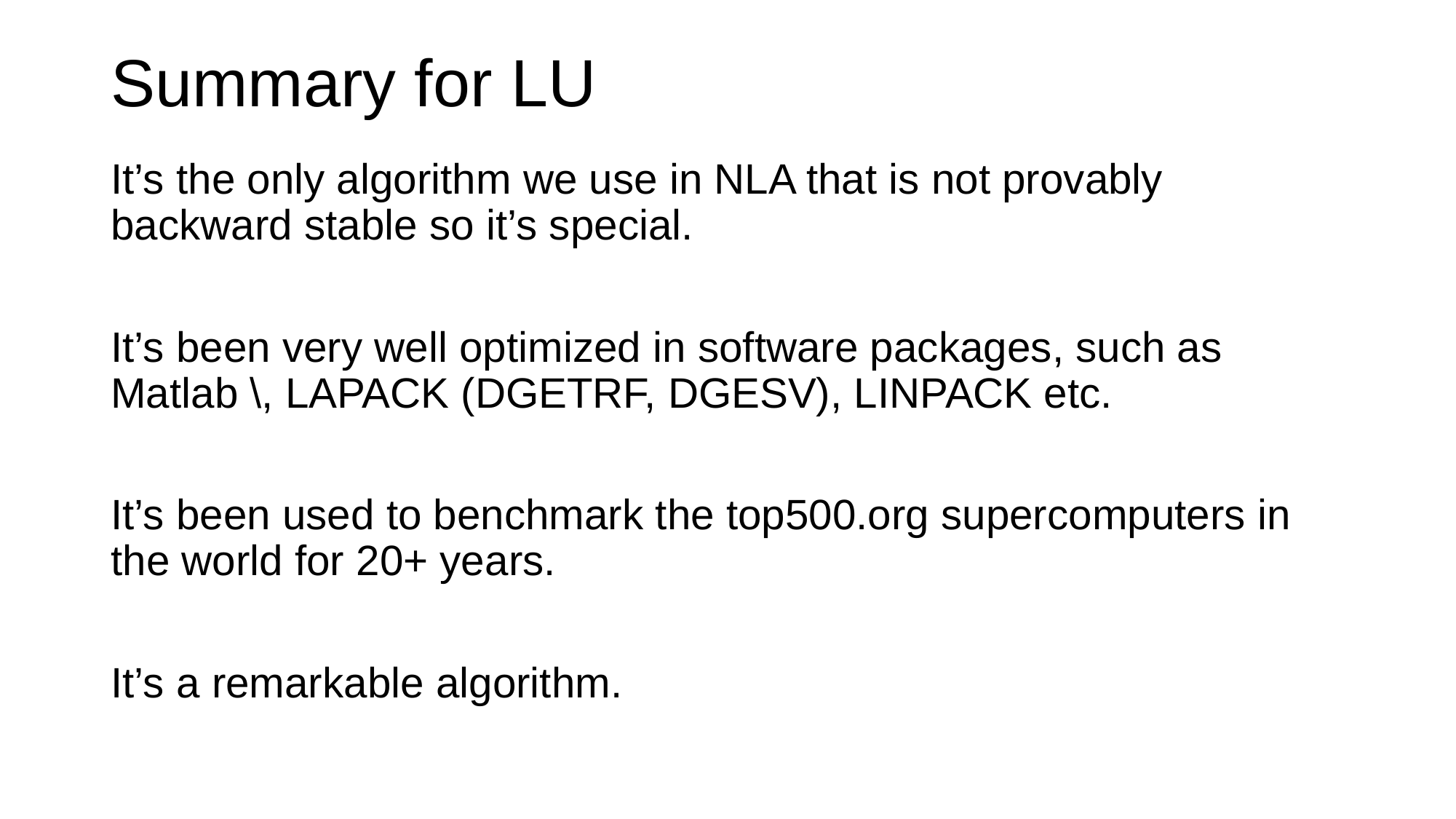

# Summary for LU
It’s the only algorithm we use in NLA that is not provably backward stable so it’s special.

It’s been very well optimized in software packages, such as Matlab \, LAPACK (DGETRF, DGESV), LINPACK etc.

It’s been used to benchmark the top500.org supercomputers in the world for 20+ years.

It’s a remarkable algorithm.